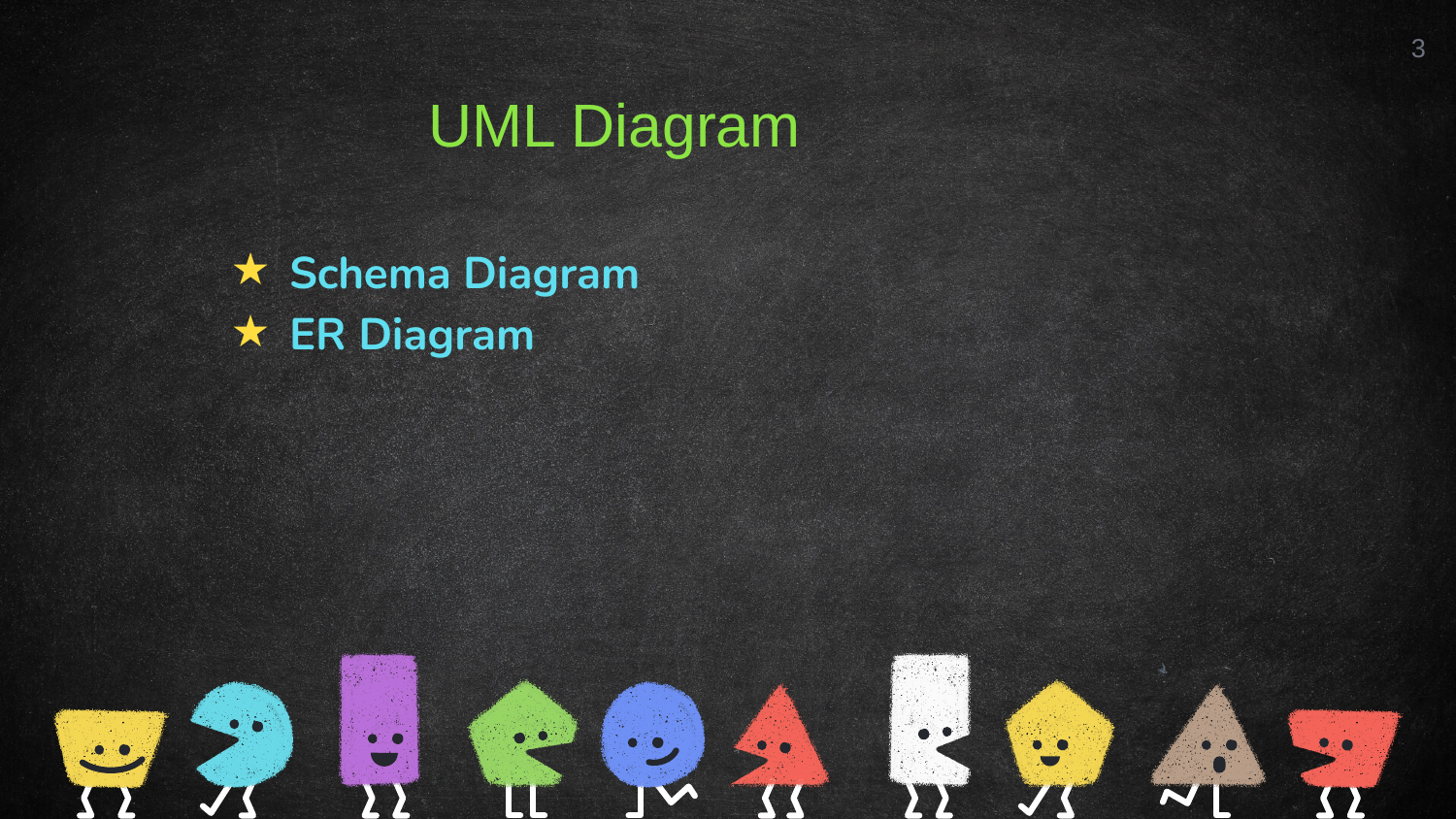

3
UML Diagram
Schema Diagram
ER Diagram